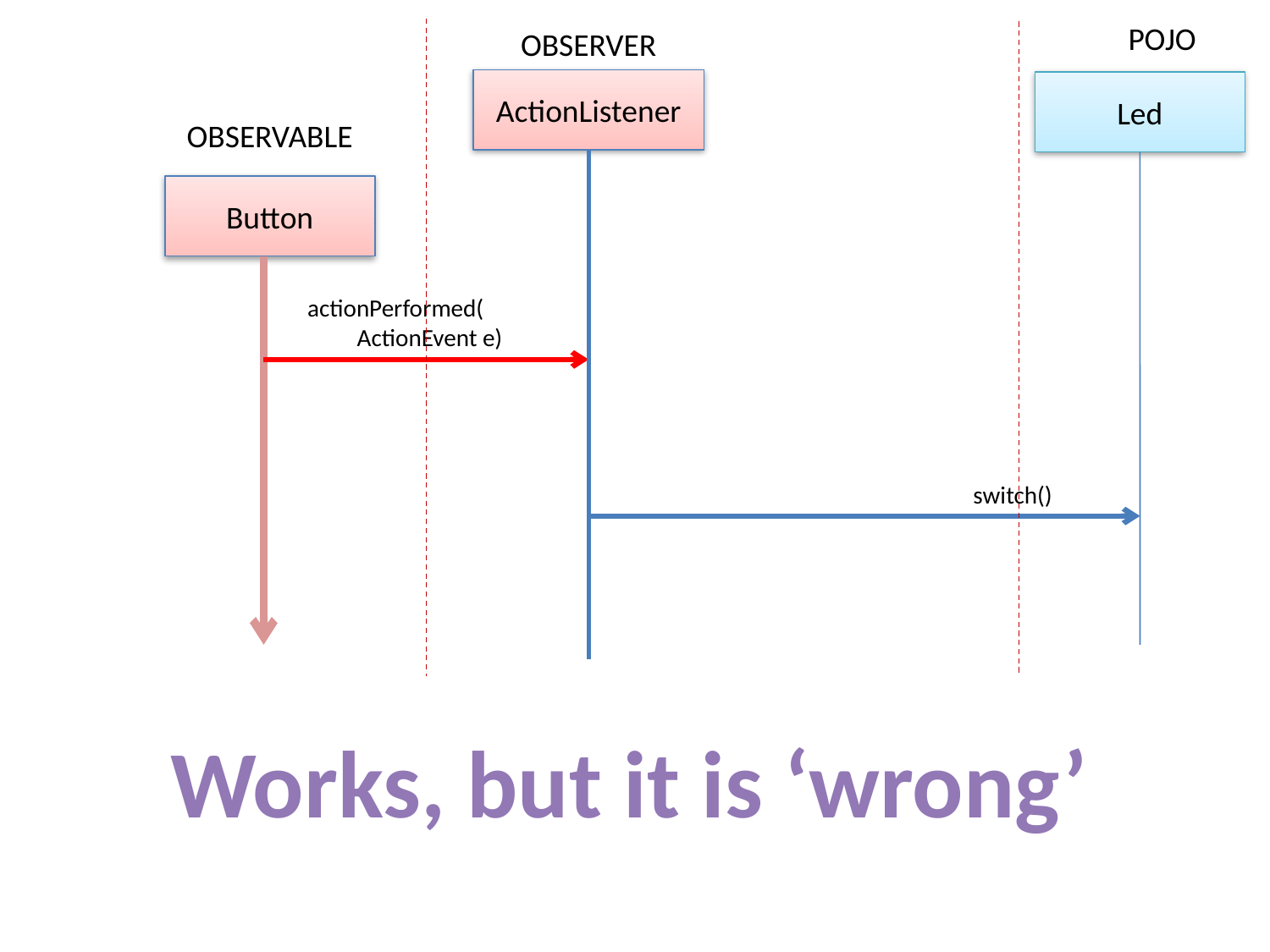

POJO
OBSERVER
ActionListener
Led
OBSERVABLE
Button
actionPerformed(
         ActionEvent e)
switch()
Works, but it is ‘wrong’